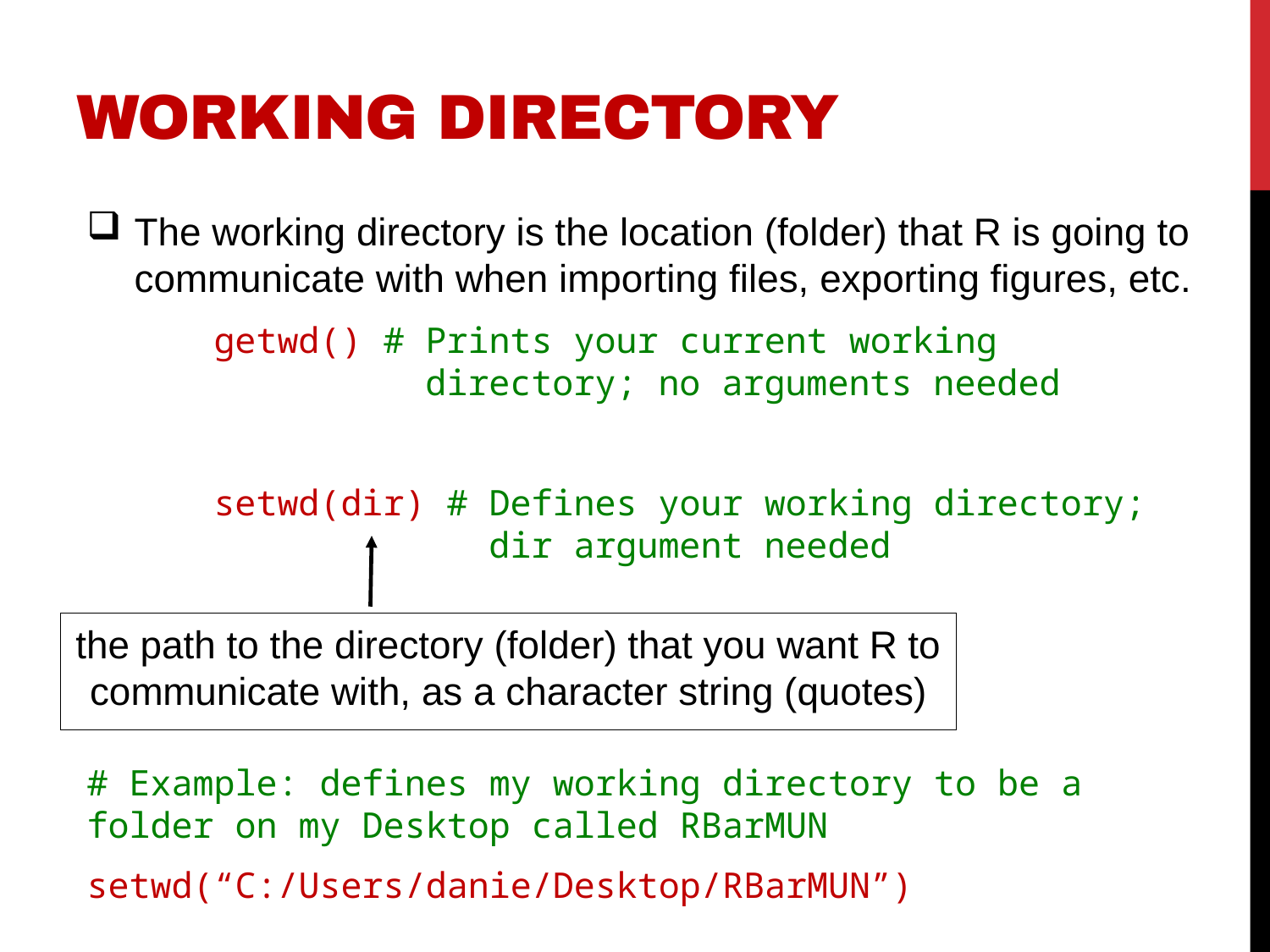

# Working directory
The working directory is the location (folder) that R is going to communicate with when importing files, exporting figures, etc.
	getwd() # Prints your current working 			    directory; no arguments needed

	setwd(dir) # Defines your working directory; 			 dir argument needed

the path to the directory (folder) that you want R to communicate with, as a character string (quotes)
# Example: defines my working directory to be a folder on my Desktop called RBarMUN
setwd(“C:/Users/danie/Desktop/RBarMUN”)